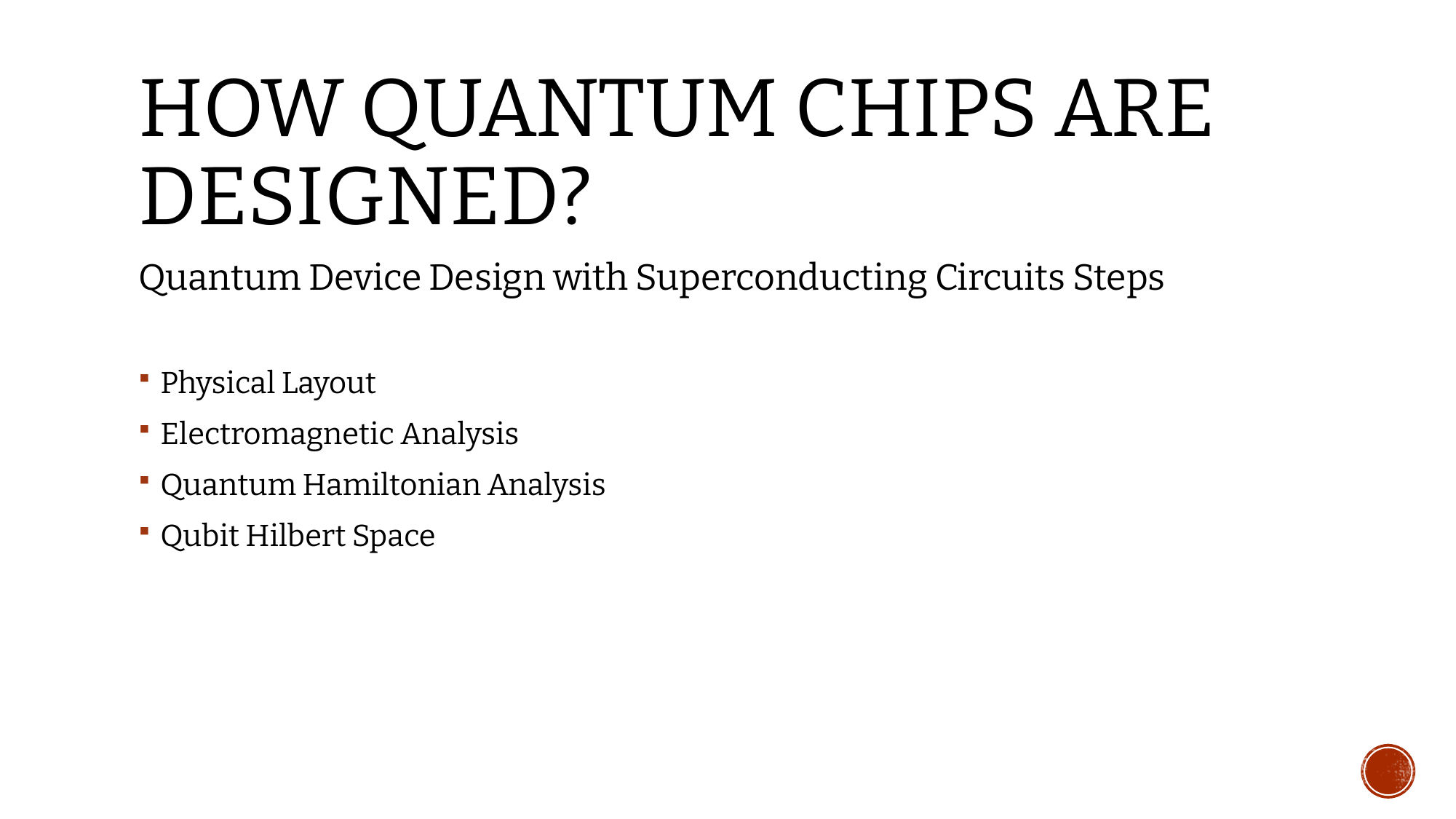

# How quantum chips are designed?
Quantum Device Design with Superconducting Circuits Steps

Physical Layout
Electromagnetic Analysis
Quantum Hamiltonian Analysis
Qubit Hilbert Space